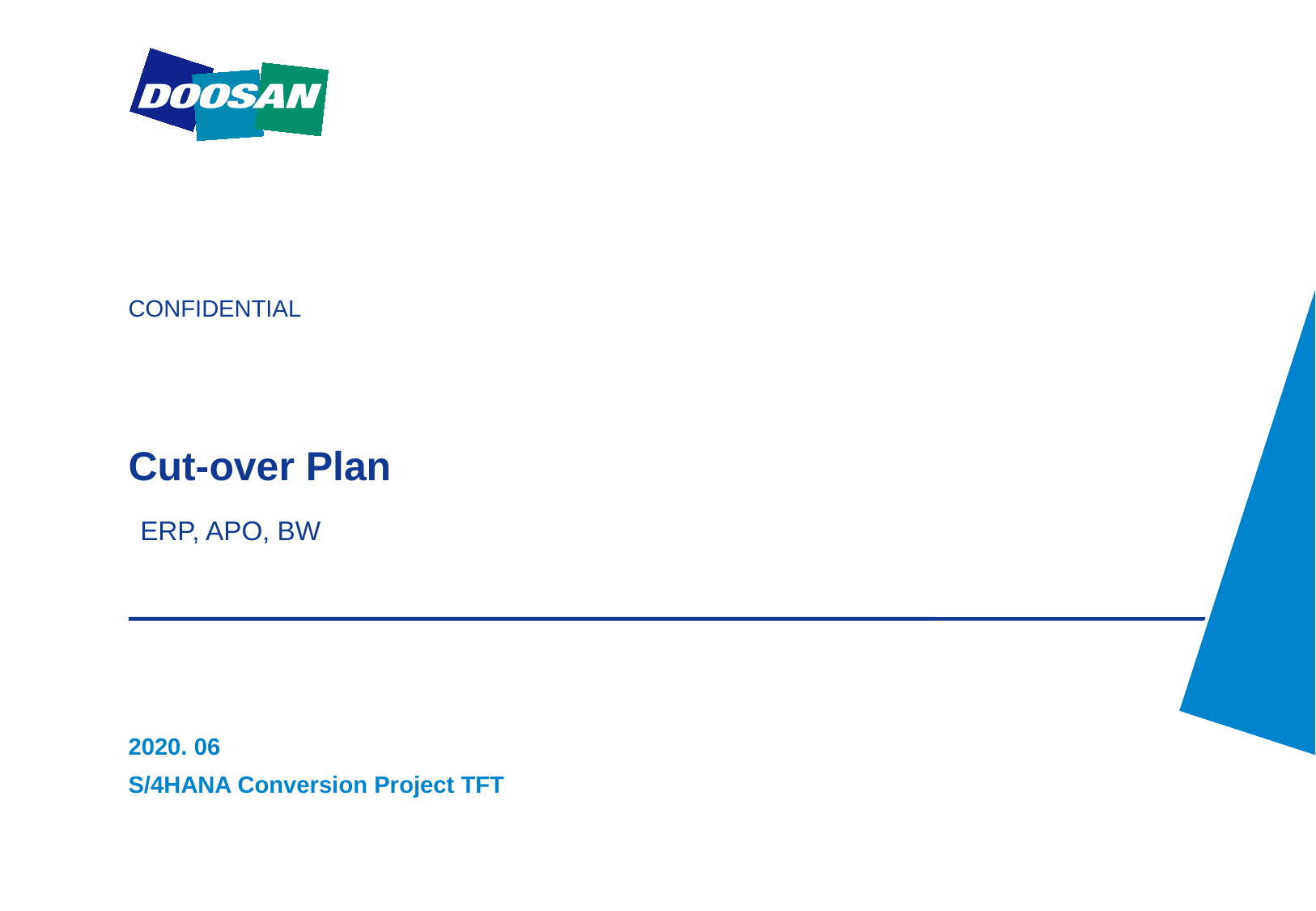

CONFIDENTIAL
# Cut-over Plan
ERP, APO, BW
2020. 06
S/4HANA Conversion Project TFT